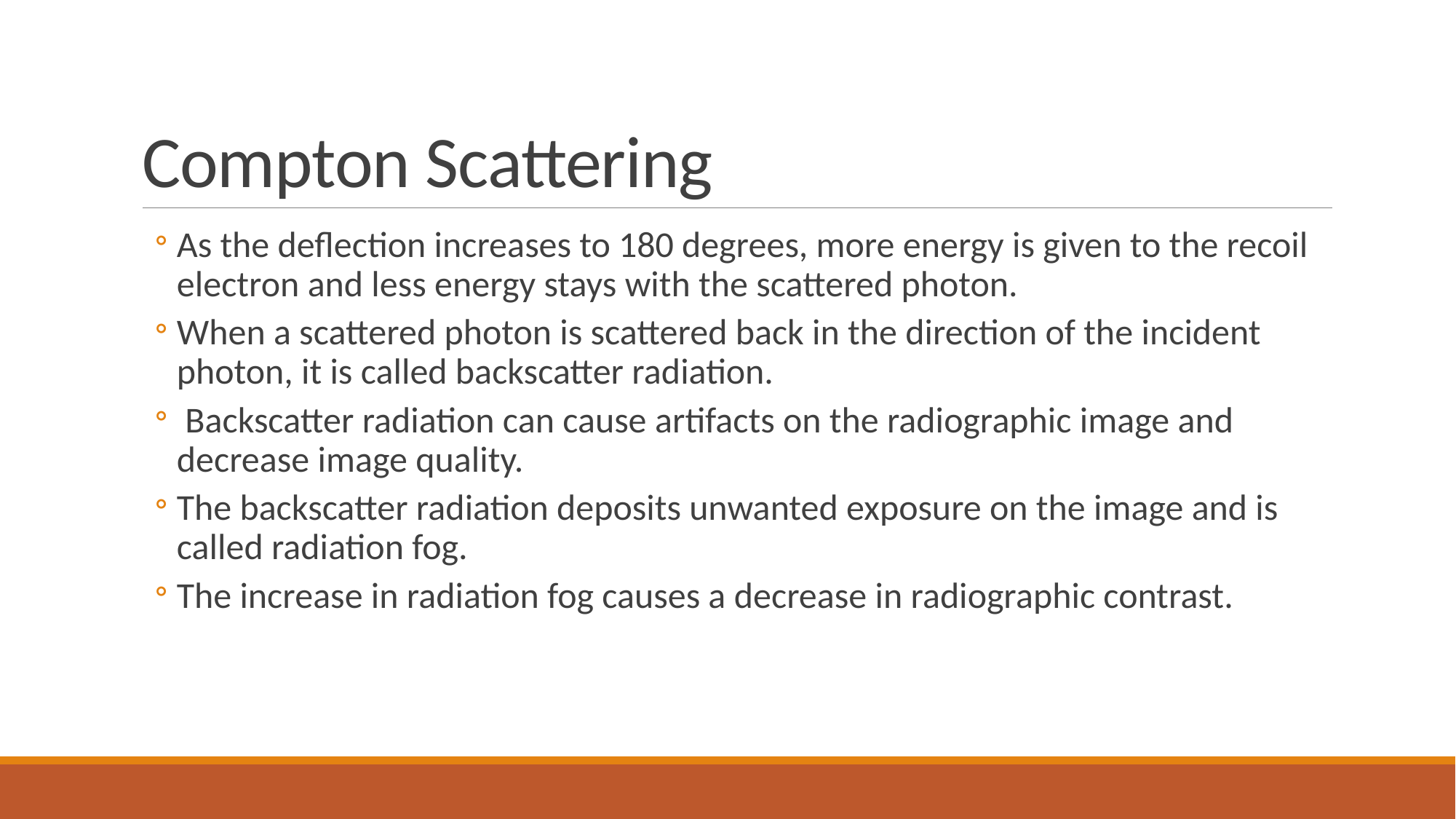

# Compton Scattering
As the deflection increases to 180 degrees, more energy is given to the recoil electron and less energy stays with the scattered photon.
When a scattered photon is scattered back in the direction of the incident photon, it is called backscatter radiation.
 Backscatter radiation can cause artifacts on the radiographic image and decrease image quality.
The backscatter radiation deposits unwanted exposure on the image and is called radiation fog.
The increase in radiation fog causes a decrease in radiographic contrast.